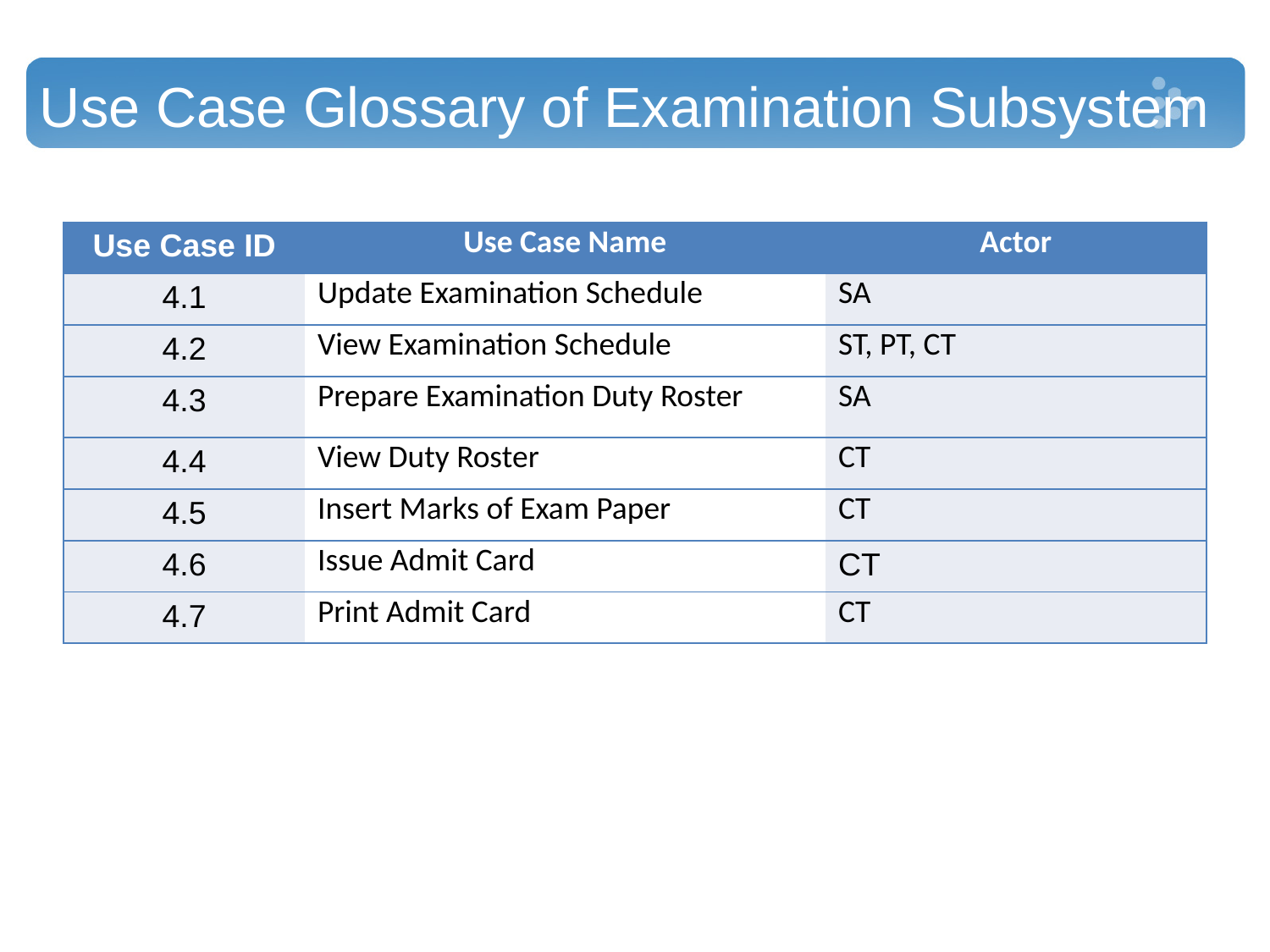

# Use Case Glossary of Examination Subsystem
| Use Case ID | Use Case Name | Actor |
| --- | --- | --- |
| 4.1 | Update Examination Schedule | SA |
| 4.2 | View Examination Schedule | ST, PT, CT |
| 4.3 | Prepare Examination Duty Roster | SA |
| 4.4 | View Duty Roster | CT |
| 4.5 | Insert Marks of Exam Paper | CT |
| 4.6 | Issue Admit Card | CT |
| 4.7 | Print Admit Card | CT |